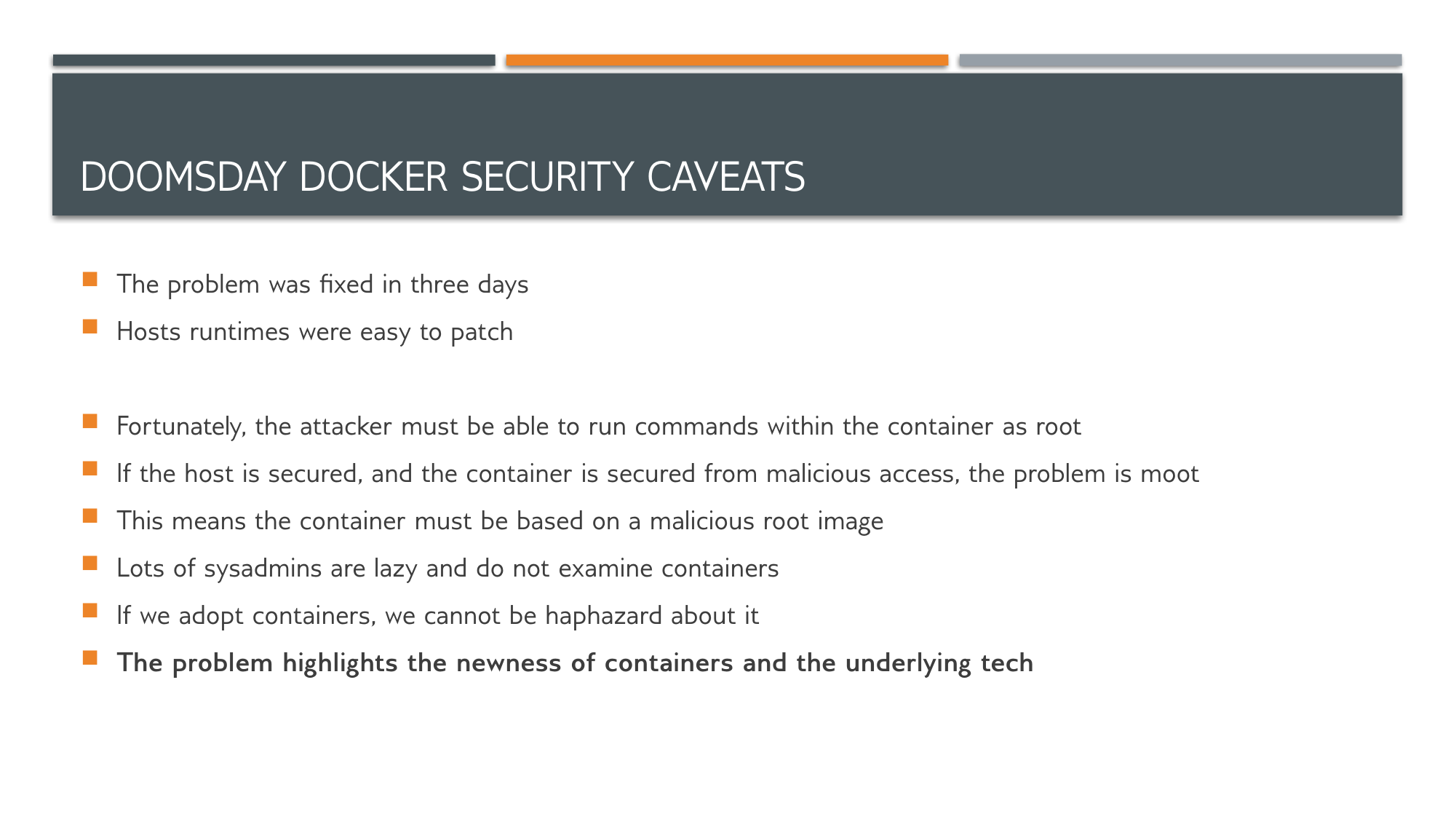

# Doomsday Docker Security Caveats
The problem was fixed in three days
Hosts runtimes were easy to patch

Fortunately, the attacker must be able to run commands within the container as root
If the host is secured, and the container is secured from malicious access, the problem is moot
This means the container must be based on a malicious root image
Lots of sysadmins are lazy and do not examine containers
If we adopt containers, we cannot be haphazard about it
The problem highlights the newness of containers and the underlying tech